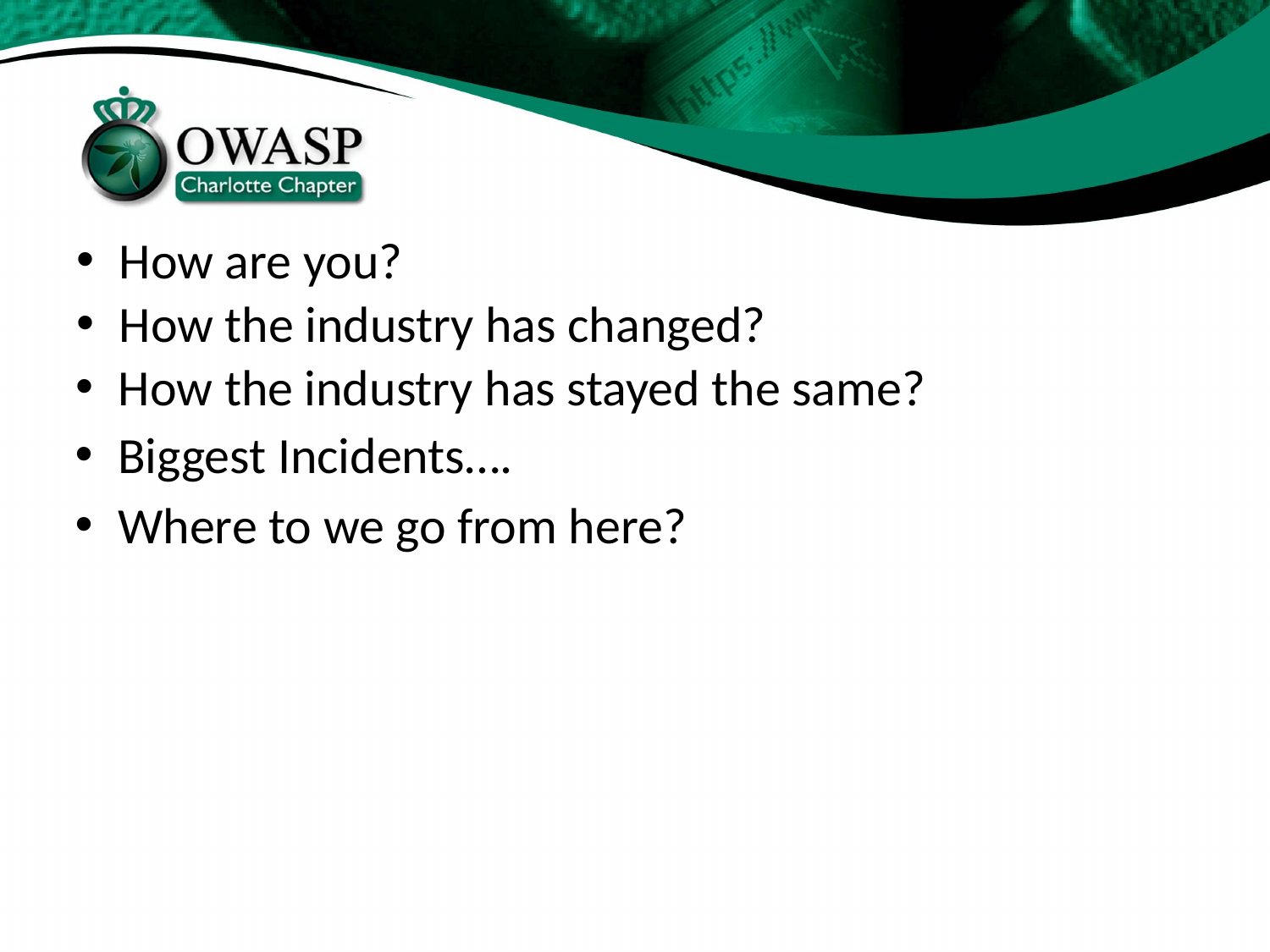

How are you?

How the industry has changed?
How the industry has stayed the same?
Biggest Incidents….
Where to we go from here?